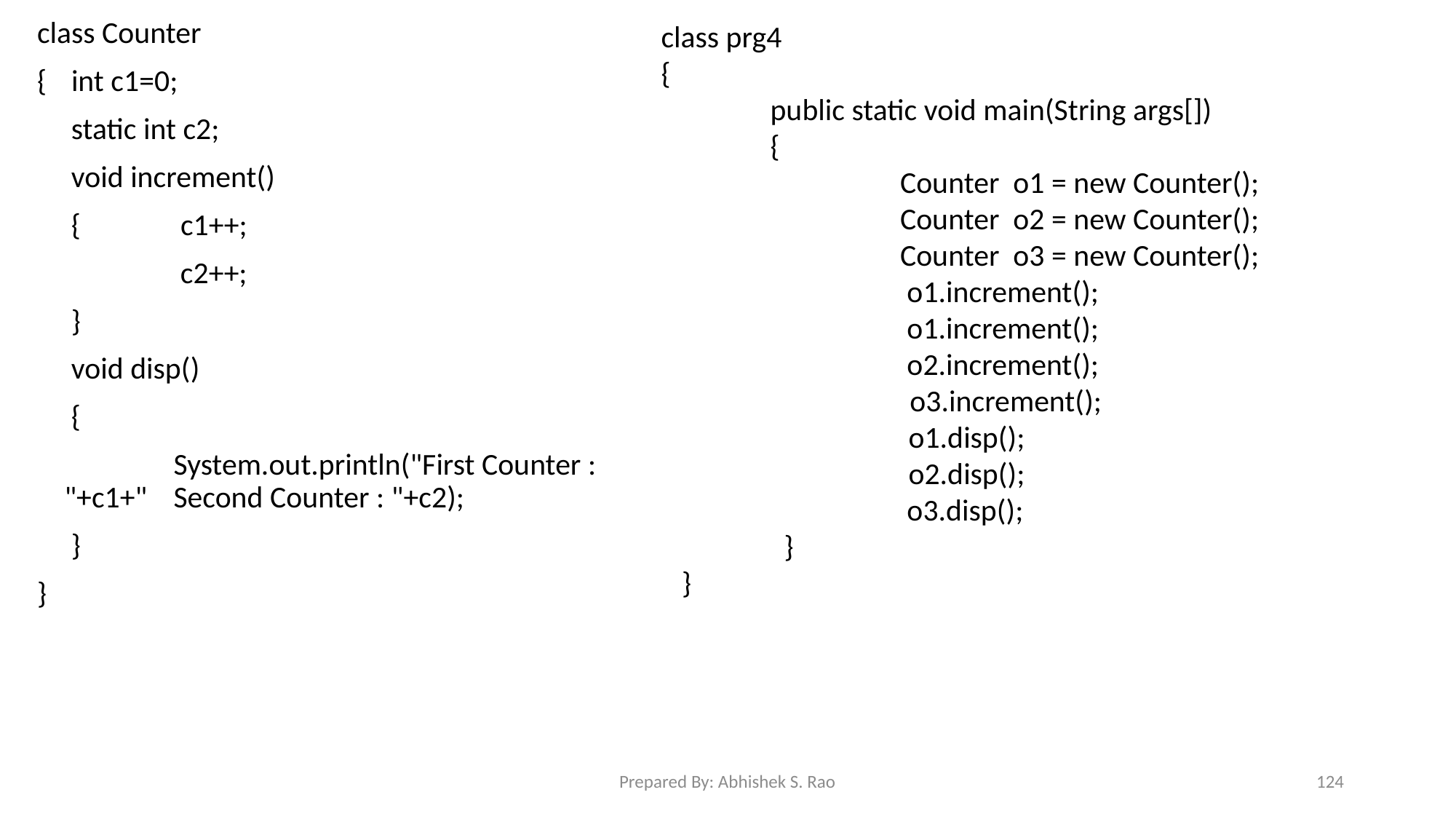

class Counter
{	 int c1=0;
	 static int c2;
	 void increment()
	 {	 c1++;
		 c2++;
	 }
	 void disp()
	 {
		System.out.println("First Counter : 	"+c1+"   	Second Counter : "+c2);
	 }
}
class prg4
{
	public static void main(String args[])
  	{
		   Counter  o1 = new Counter();
    		   Counter  o2 = new Counter();
            	              	   Counter  o3 = new Counter();
		    o1.increment();
     		    o1.increment();
                           	    o2.increment();
                                    o3.increment();
	                    o1.disp();
     	                    o2.disp();
     		    o3.disp();
	  }
   }
Prepared By: Abhishek S. Rao
124